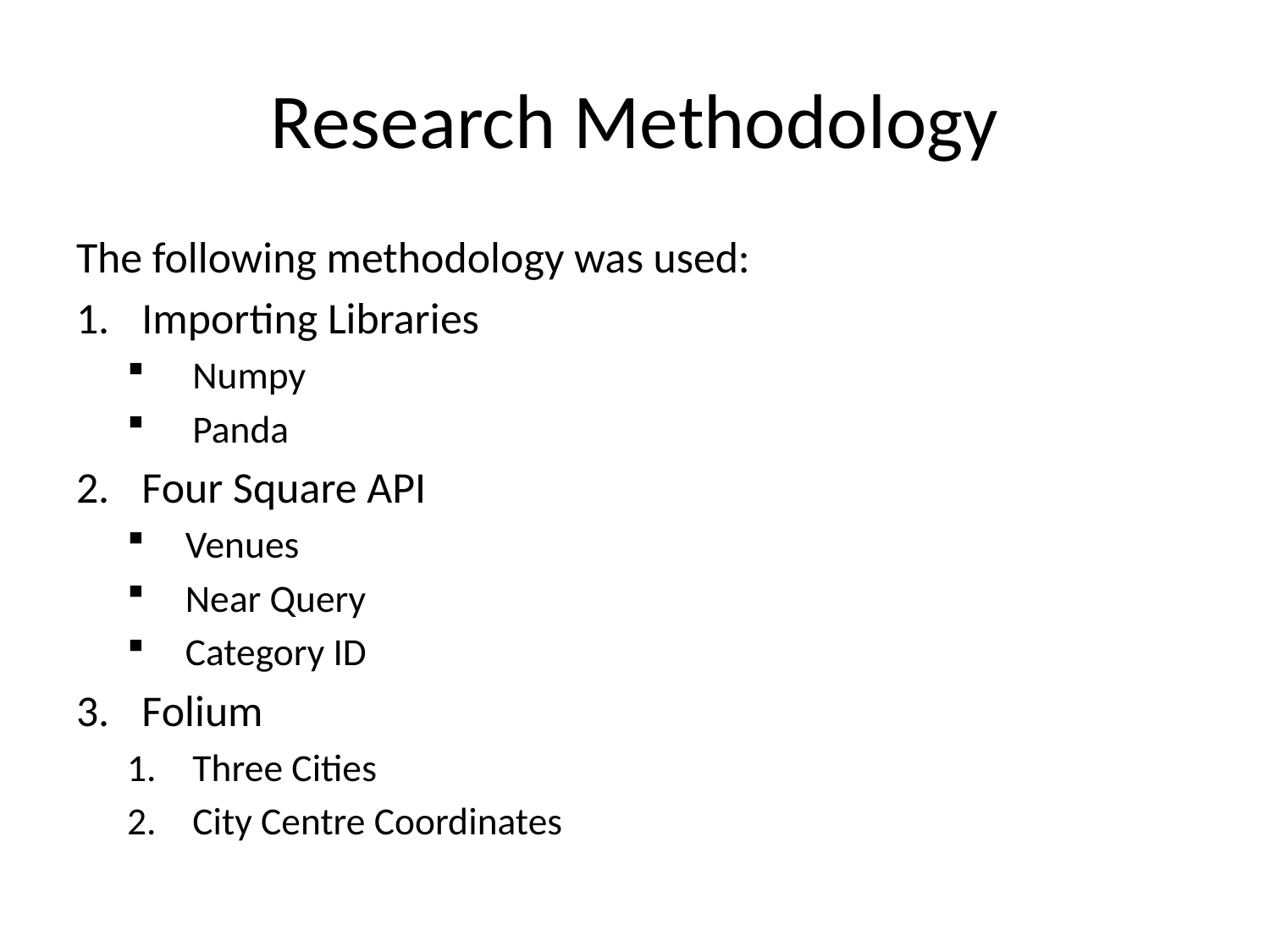

# Research Methodology
The following methodology was used:
Importing Libraries
Numpy
Panda
Four Square API
Venues
Near Query
Category ID
Folium
Three Cities
City Centre Coordinates